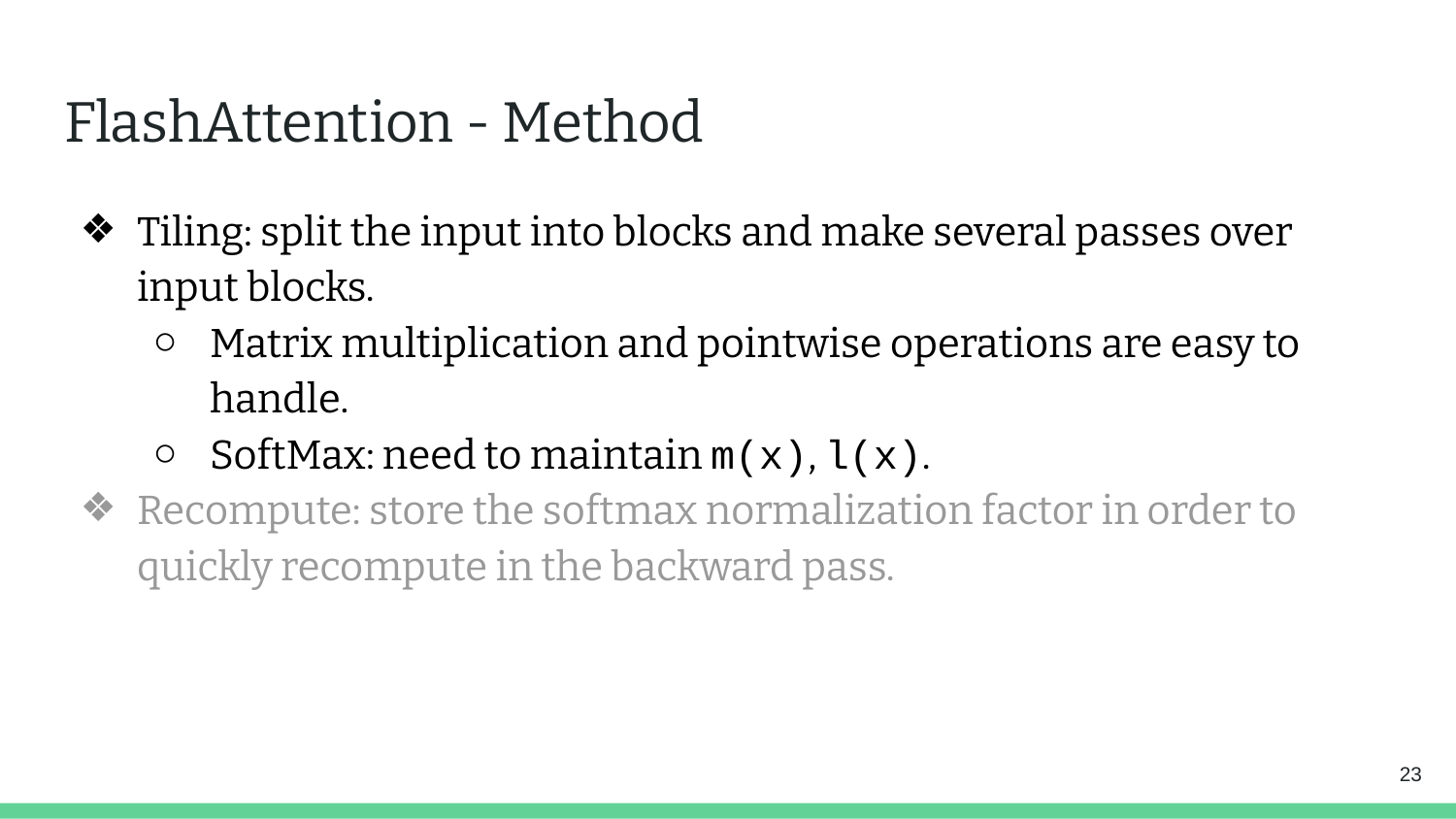

FlashAttention - Method
Tiling: split the input into blocks and make several passes over input blocks.
Matrix multiplication and pointwise operations are easy to handle.
SoftMax: need to maintain m(x), l(x).
Recompute: store the softmax normalization factor in order to quickly recompute in the backward pass.
23